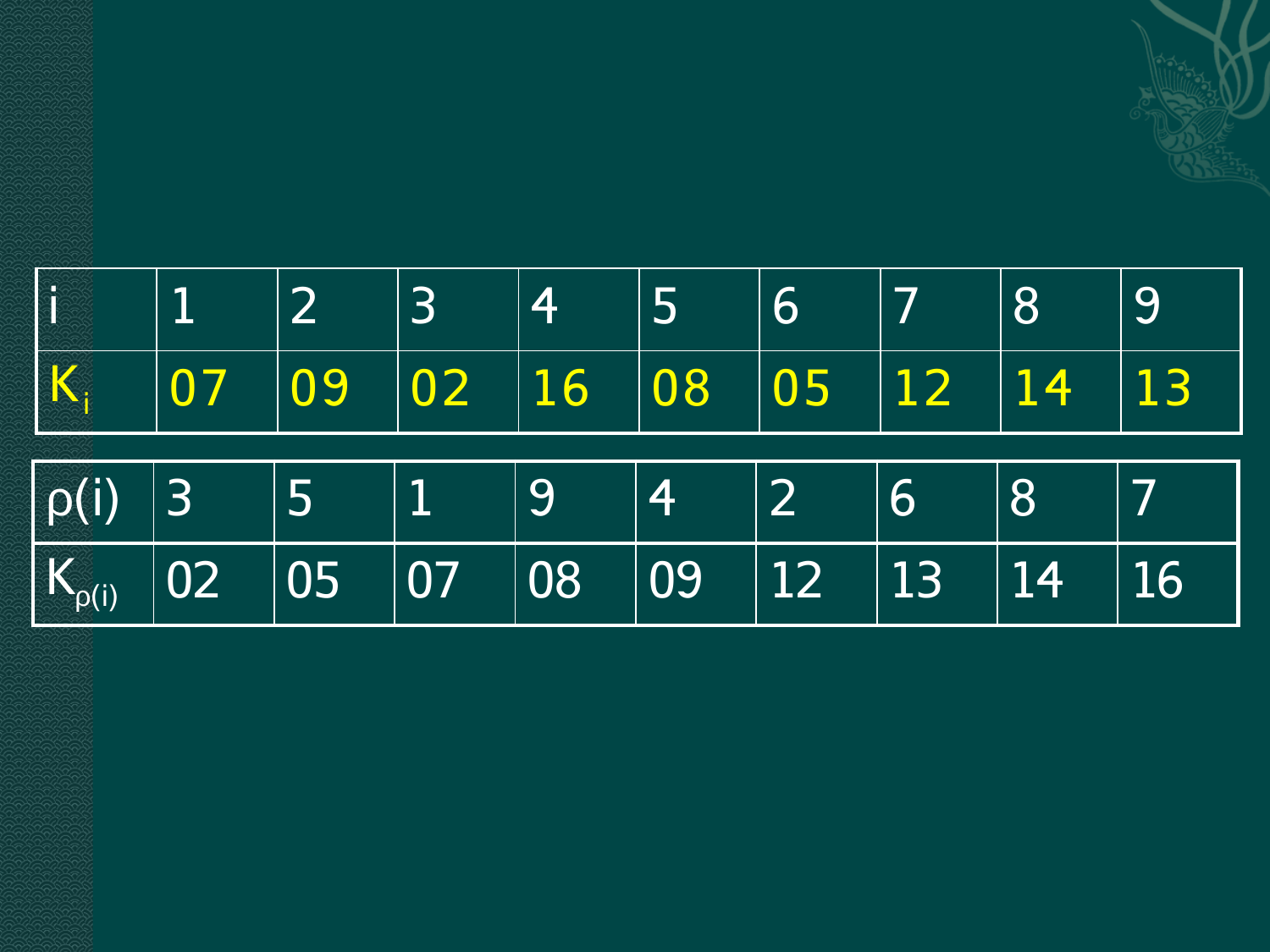

| i | 1 | 2 | 3 | 4 | 5 | 6 | 7 | 8 | 9 |
| --- | --- | --- | --- | --- | --- | --- | --- | --- | --- |
| Ki | 07 | 09 | 02 | 16 | 08 | 05 | 12 | 14 | 13 |
| ρ(i) | 3 | 5 | 1 | 9 | 4 | 2 | 6 | 8 | 7 |
| --- | --- | --- | --- | --- | --- | --- | --- | --- | --- |
| Kρ(i) | 02 | 05 | 07 | 08 | 09 | 12 | 13 | 14 | 16 |